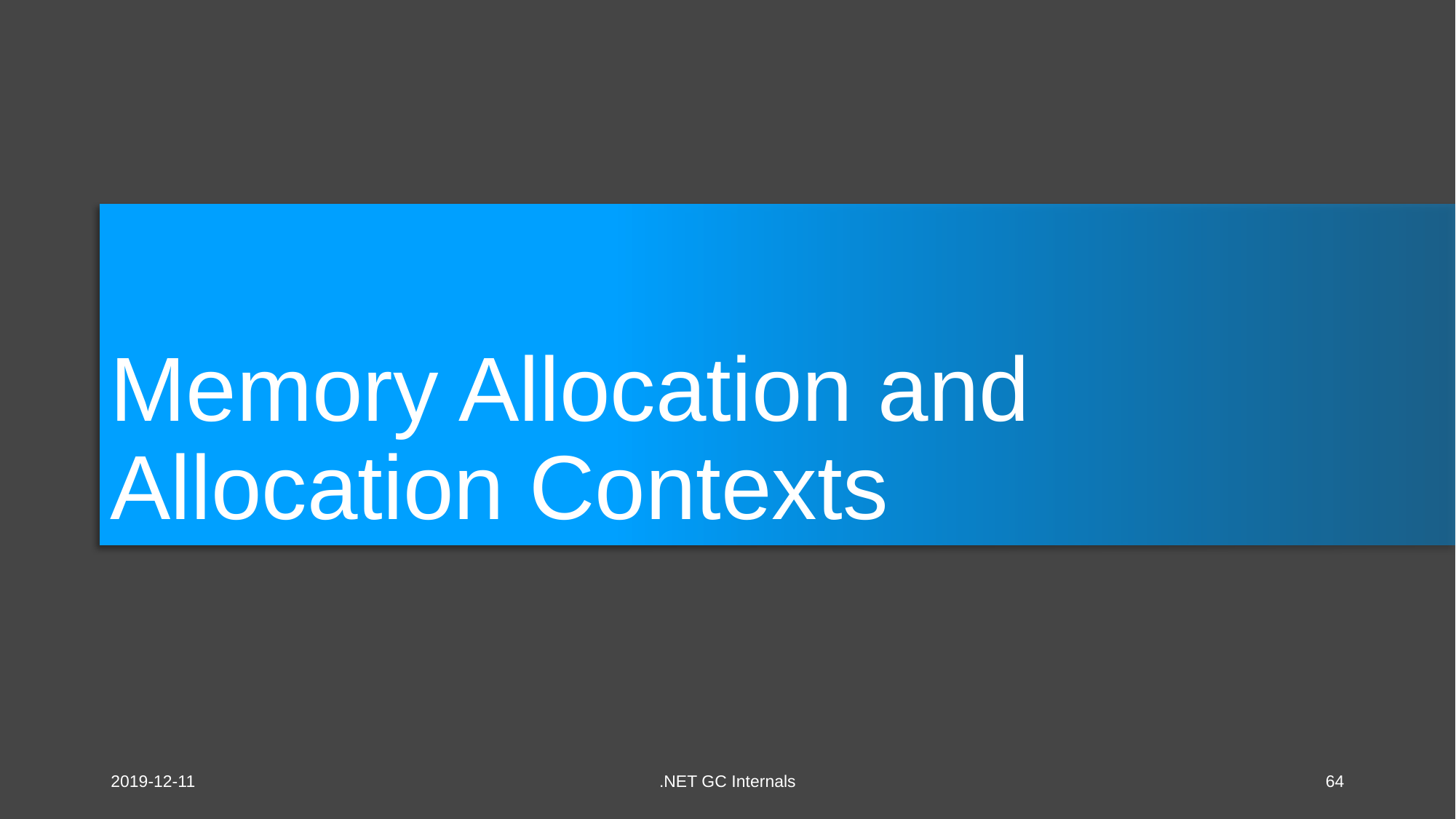

# Memory Allocation and Allocation Contexts

2019-12-11
.NET GC Internals
64